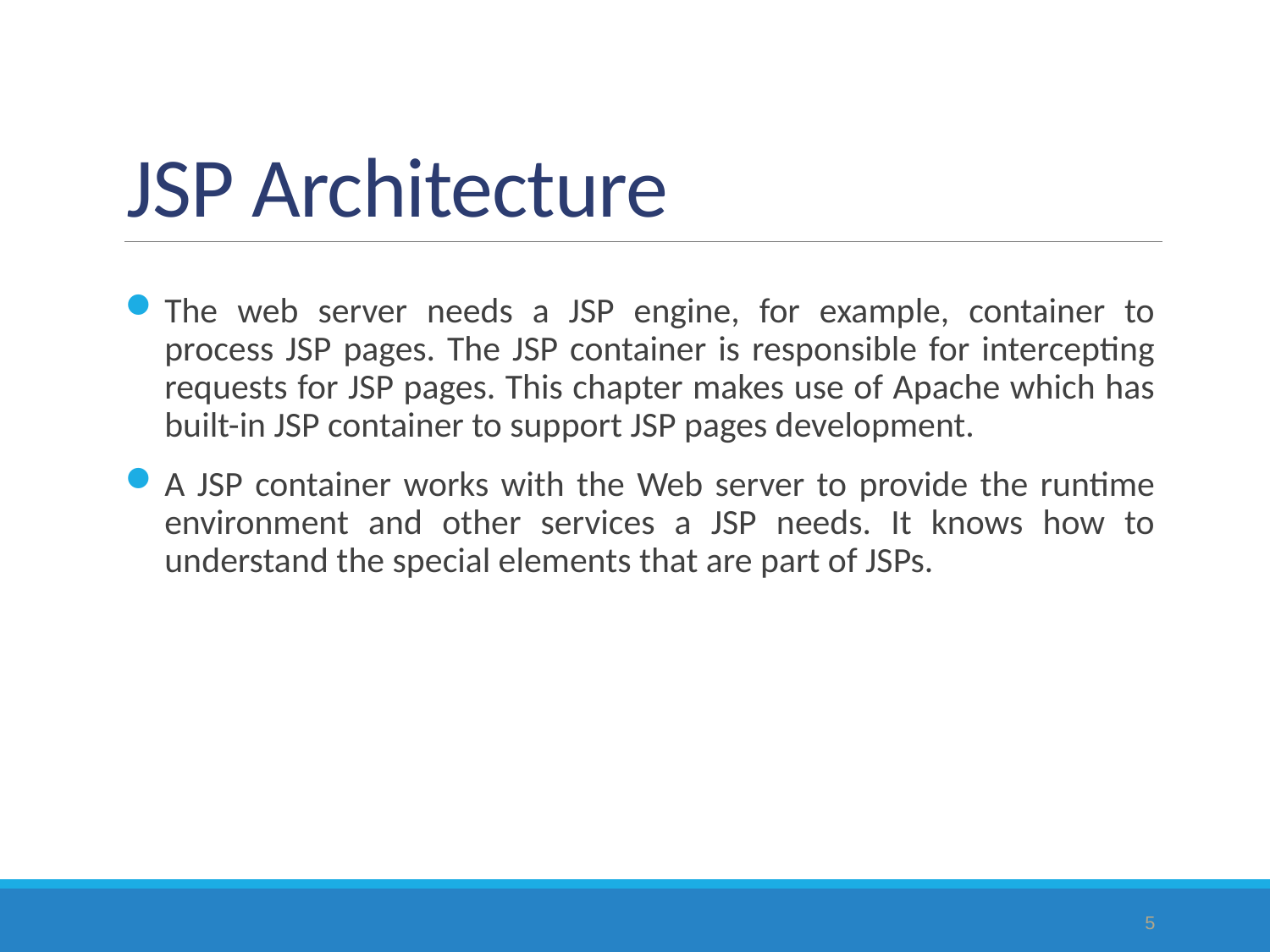

# JSP Architecture
The web server needs a JSP engine, for example, container to process JSP pages. The JSP container is responsible for intercepting requests for JSP pages. This chapter makes use of Apache which has built-in JSP container to support JSP pages development.
A JSP container works with the Web server to provide the runtime environment and other services a JSP needs. It knows how to understand the special elements that are part of JSPs.

5